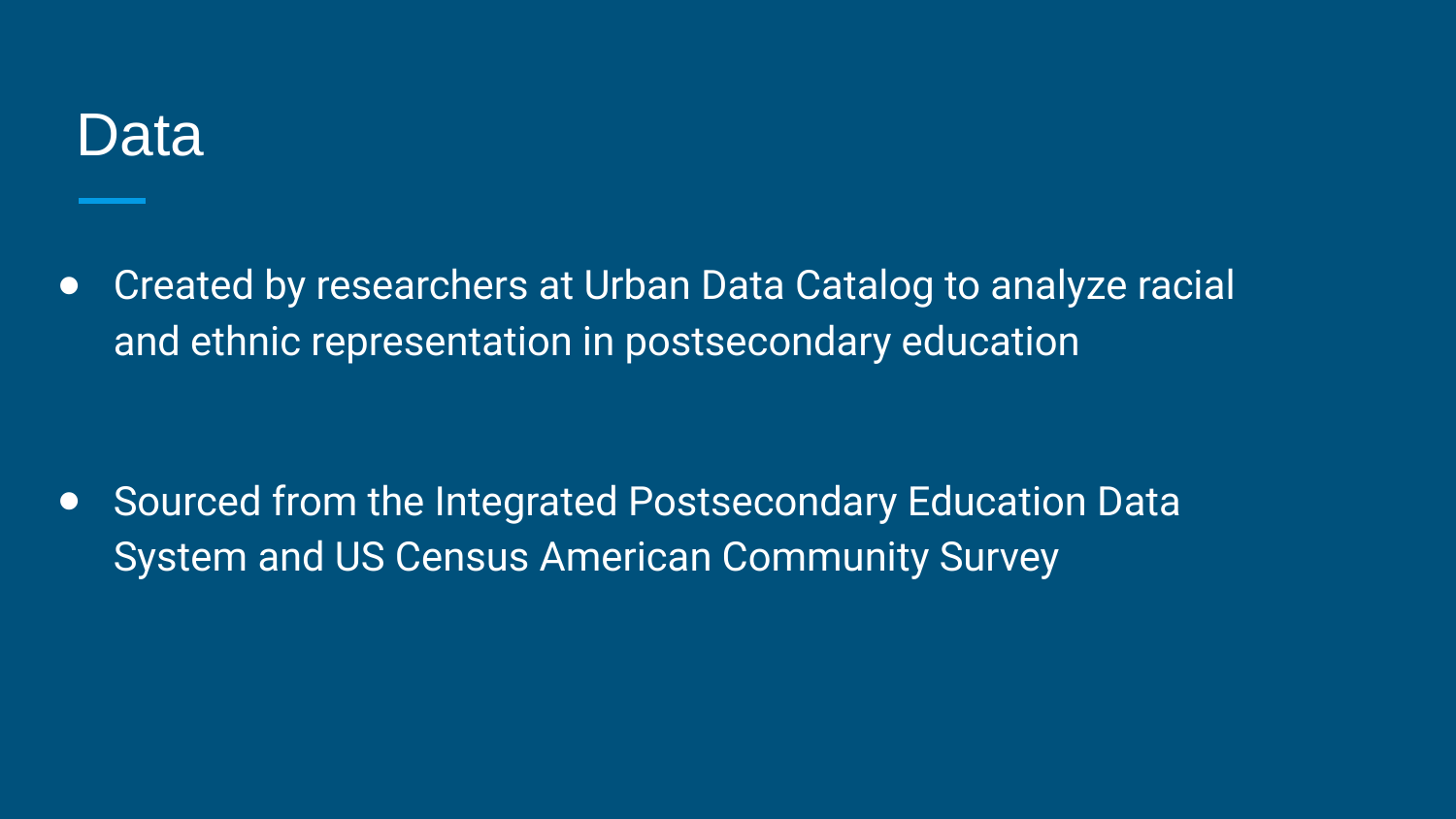

# Data
Created by researchers at Urban Data Catalog to analyze racial and ethnic representation in postsecondary education

Sourced from the Integrated Postsecondary Education Data System and US Census American Community Survey